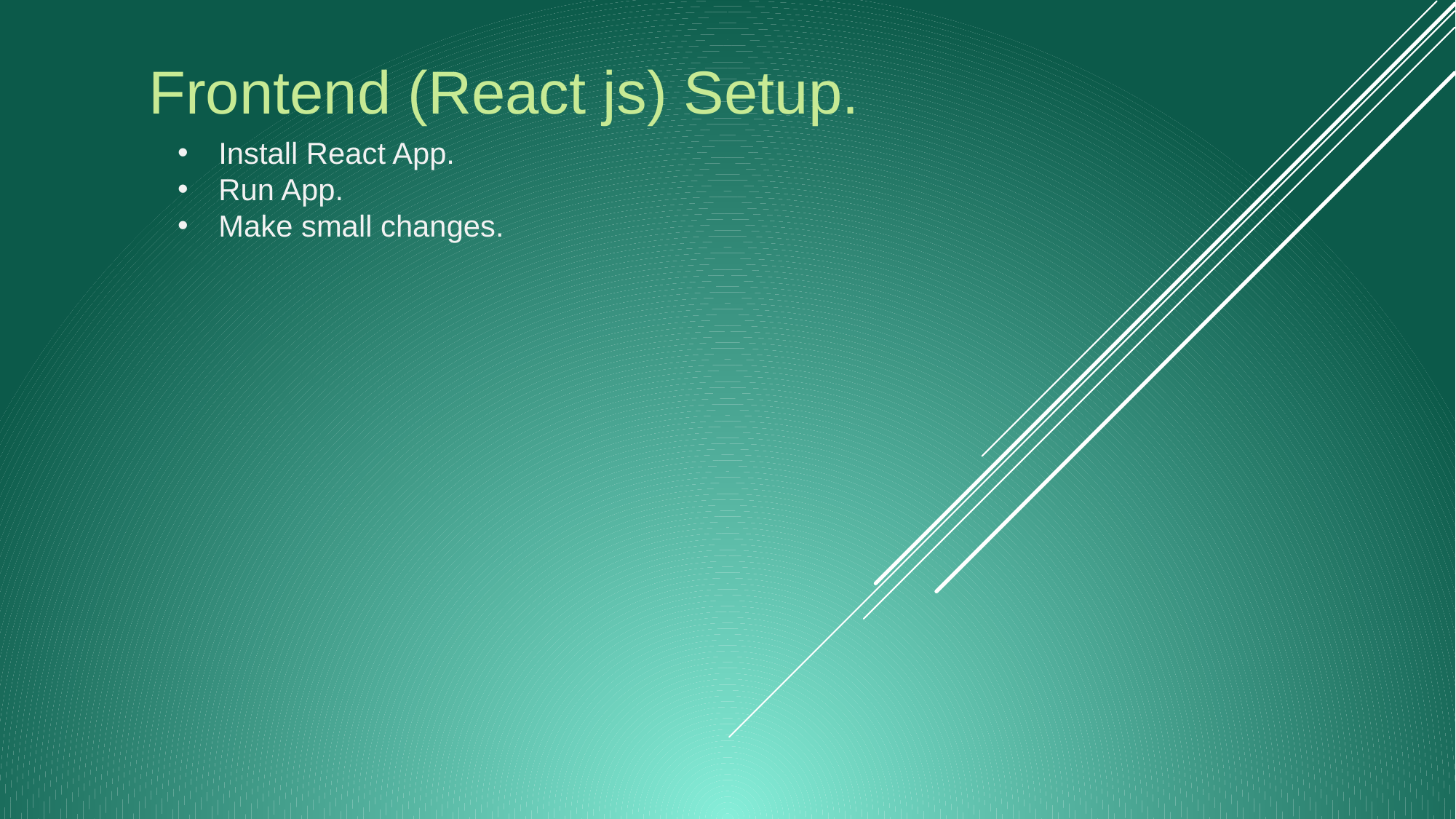

# Frontend (React js) Setup.
Install React App.
Run App.
Make small changes.